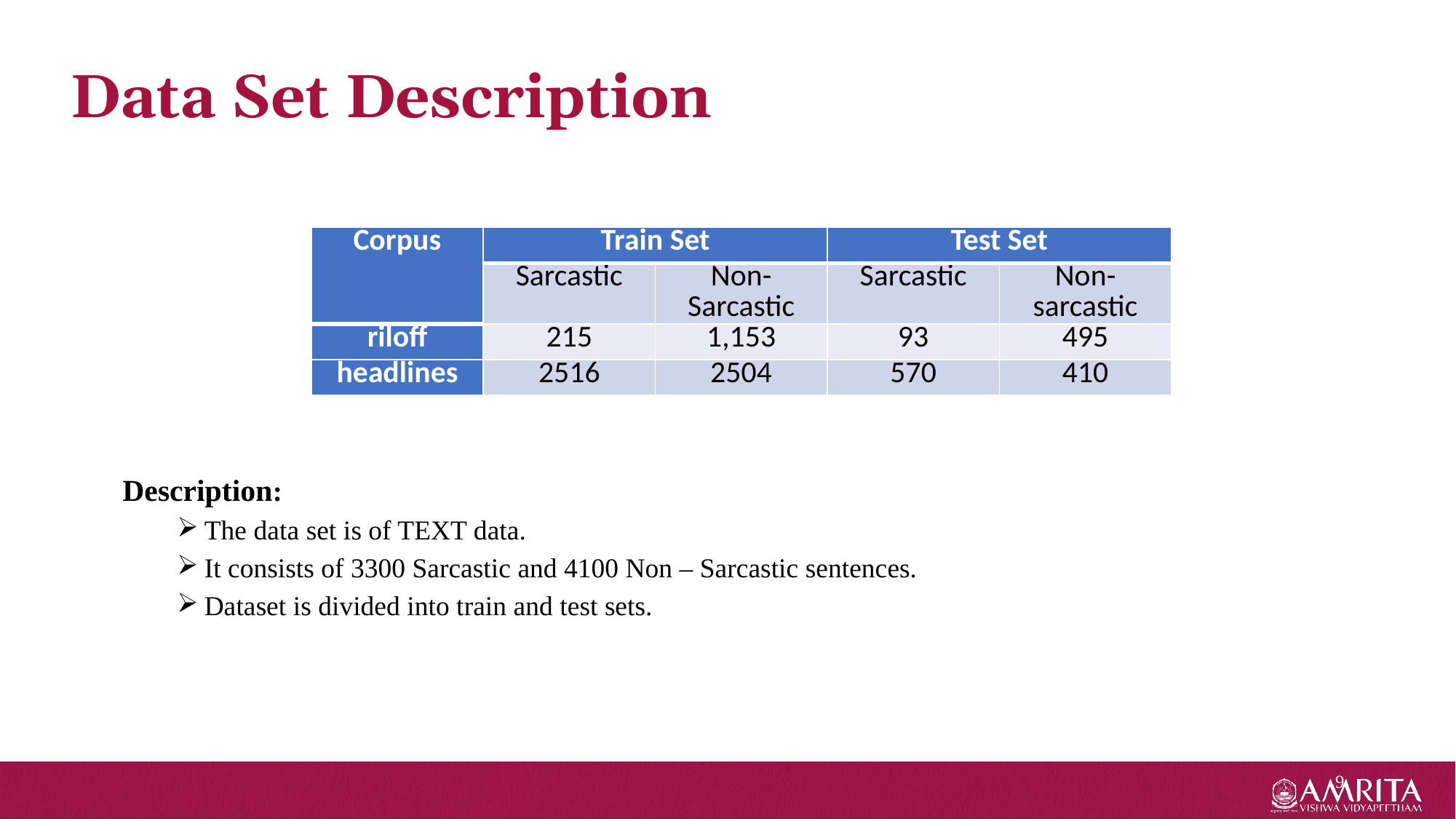

Data Set Description
| Corpus | Train Set |  | Test Set |  |
| --- | --- | --- | --- | --- |
|  | Sarcastic | Non-Sarcastic | Sarcastic | Non-sarcastic |
| riloff | 215 | 1,153 | 93 | 495 |
| headlines | 2516 | 2504 | 570 | 410 |
Description:
The data set is of TEXT data.
It consists of 3300 Sarcastic and 4100 Non – Sarcastic sentences.
Dataset is divided into train and test sets.
9